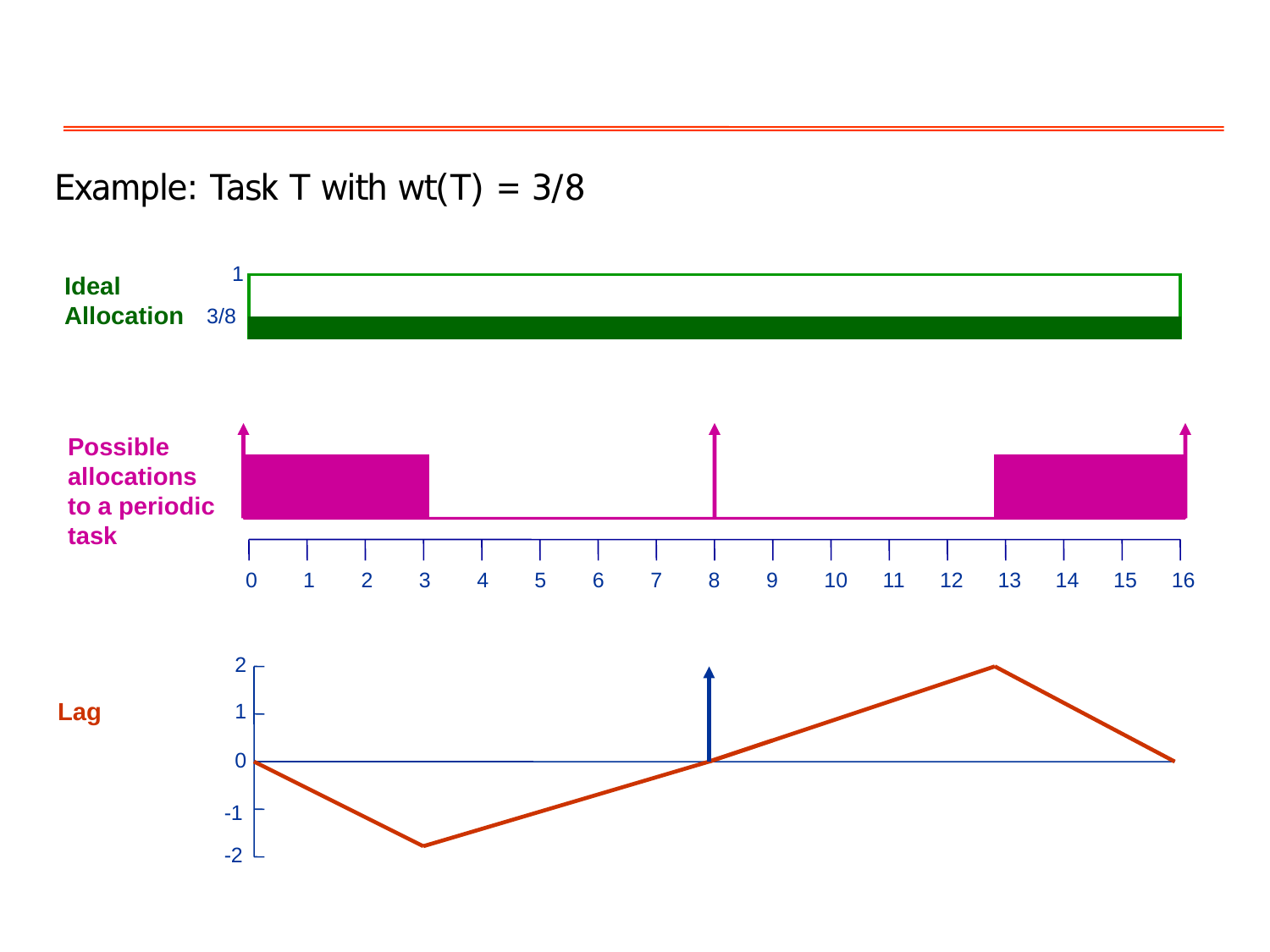

#
Example: Task T with wt(T) = 3/8

1

Ideal
Allocation
3/8

Possible
allocations
to a periodic
task

0
1
2
3
4
5
6
7
8
9
10
11
12
13
14
15
16
2

Lag
1
0

-1
-2